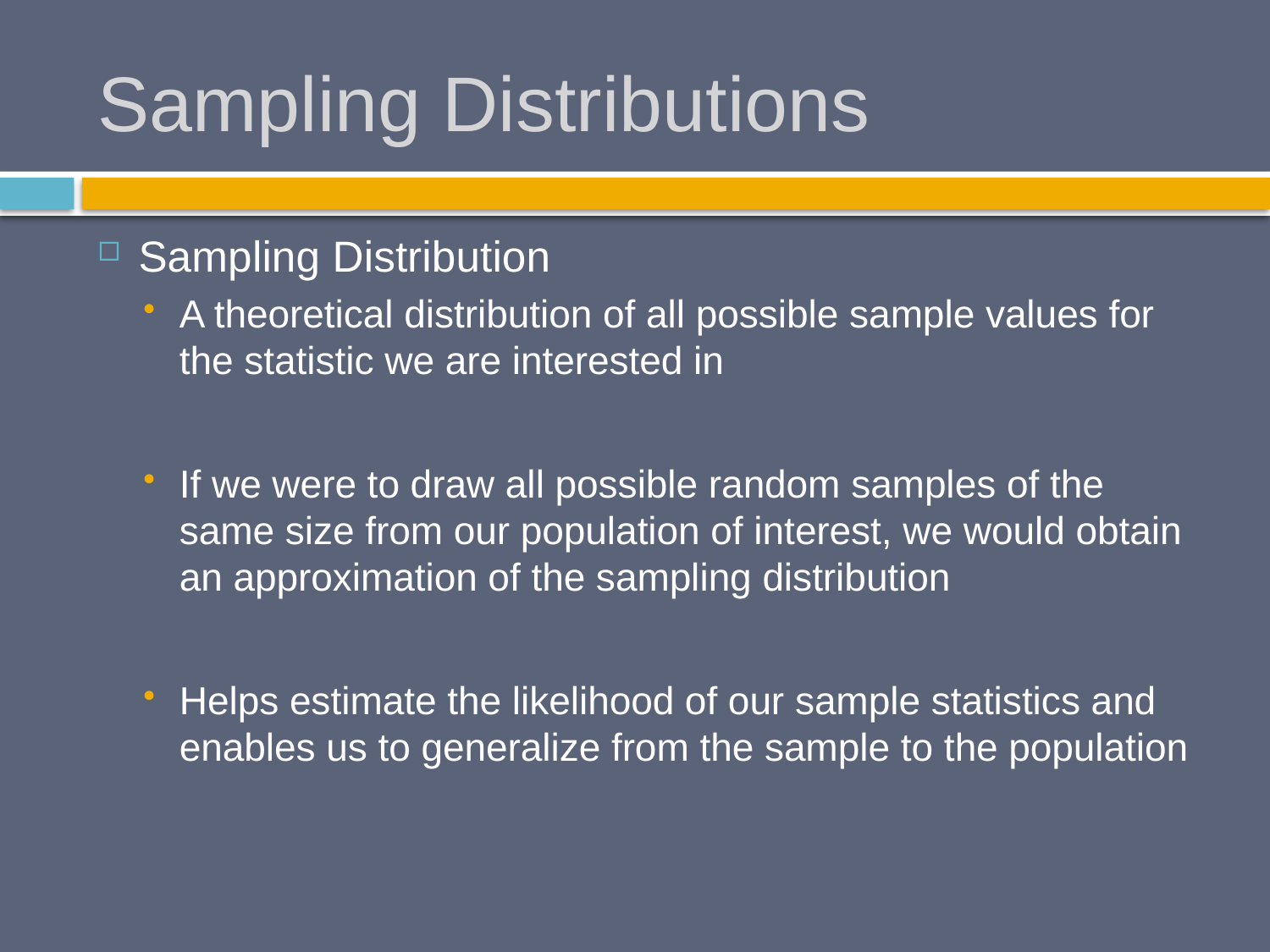

# Sampling Distributions
Sampling Distribution
A theoretical distribution of all possible sample values for the statistic we are interested in

If we were to draw all possible random samples of the same size from our population of interest, we would obtain an approximation of the sampling distribution

Helps estimate the likelihood of our sample statistics and enables us to generalize from the sample to the population